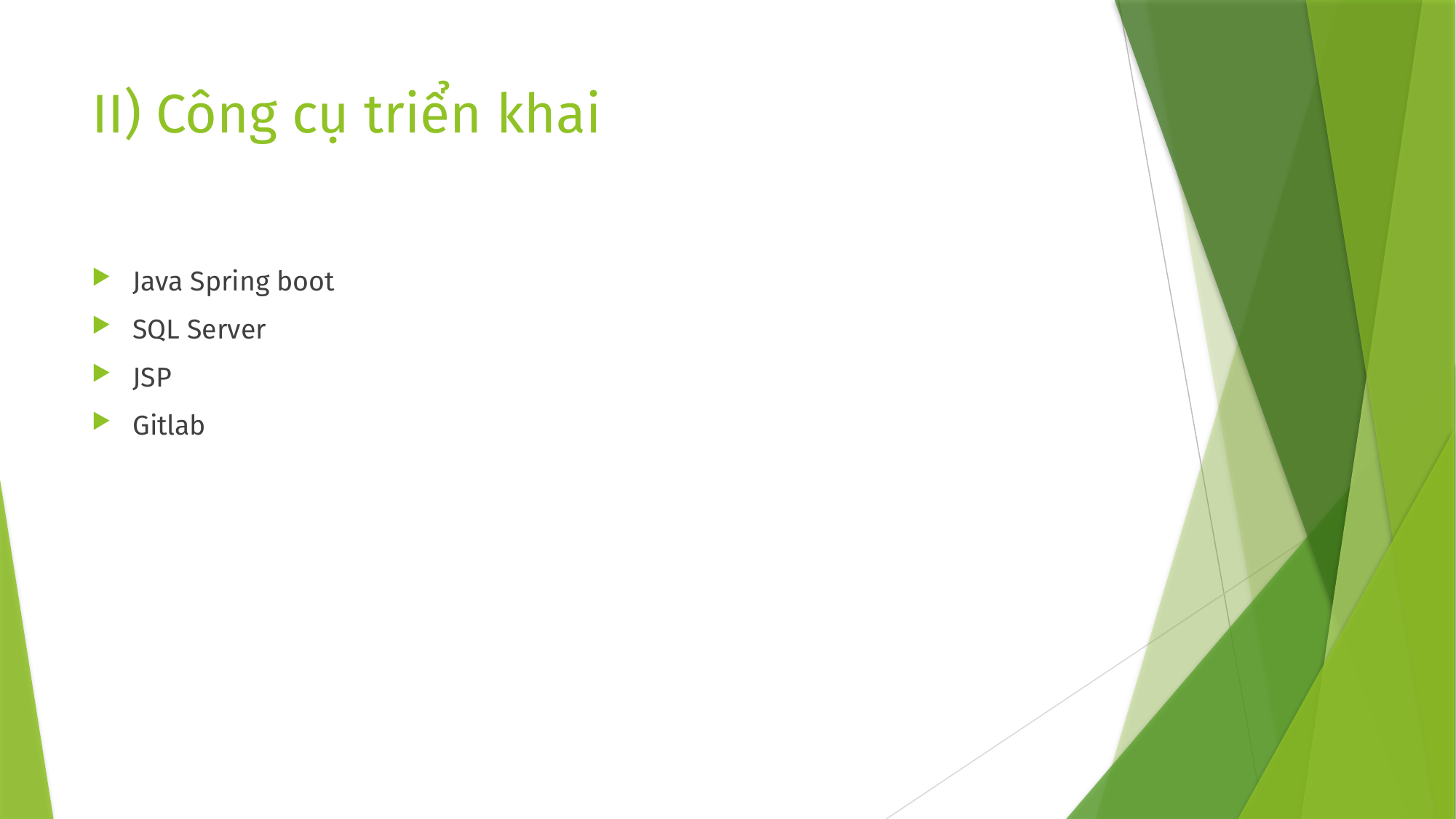

# II) Công cụ triển khai
Java Spring boot
SQL Server
JSP
Gitlab